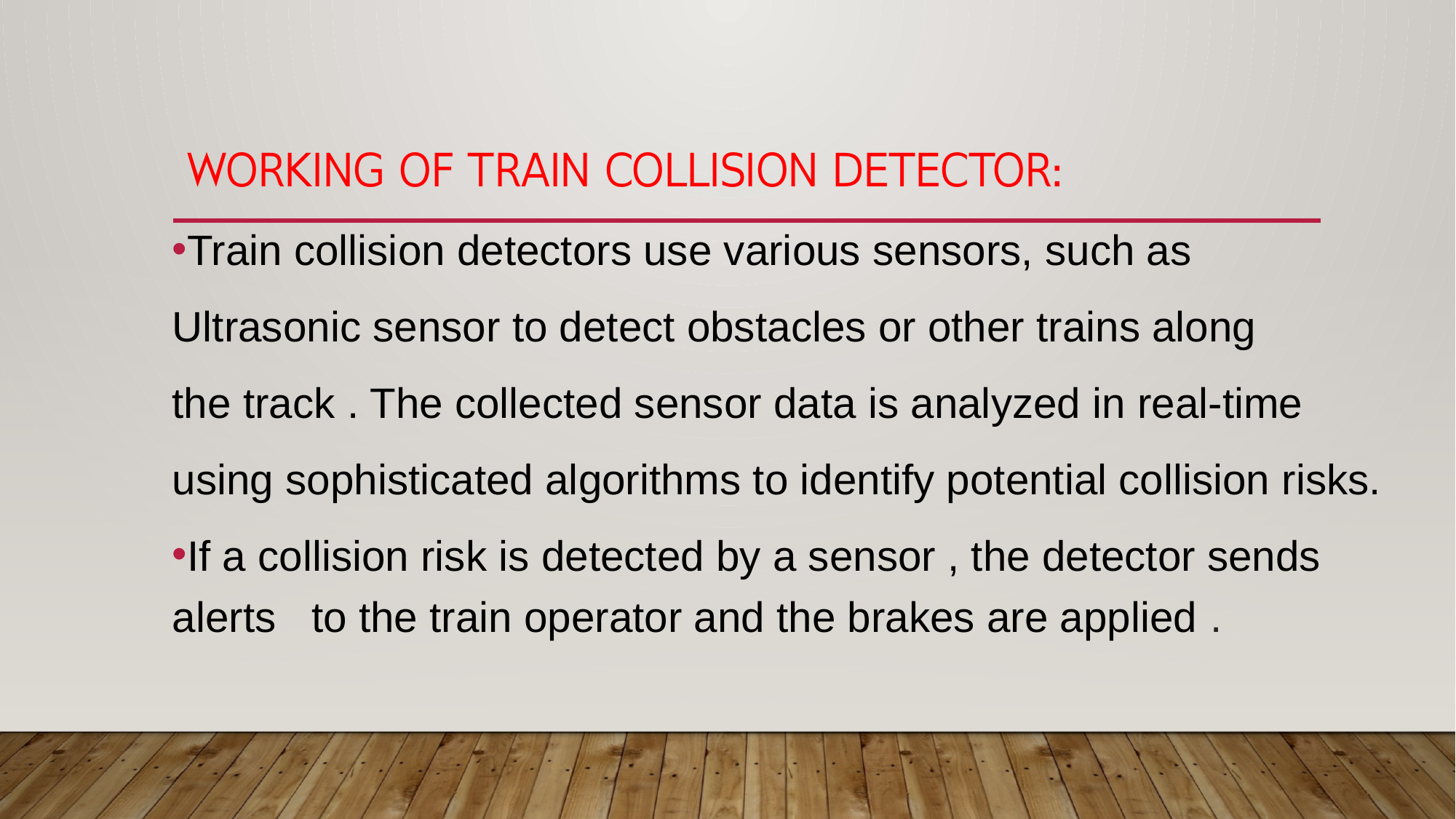

Train collision detectors use various sensors, such as
Ultrasonic sensor to detect obstacles or other trains along
the track . The collected sensor data is analyzed in real-time
using sophisticated algorithms to identify potential collision risks.
If a collision risk is detected by a sensor , the detector sends alerts   to the train operator and the brakes are applied .

# Working of Train Collision Detector: